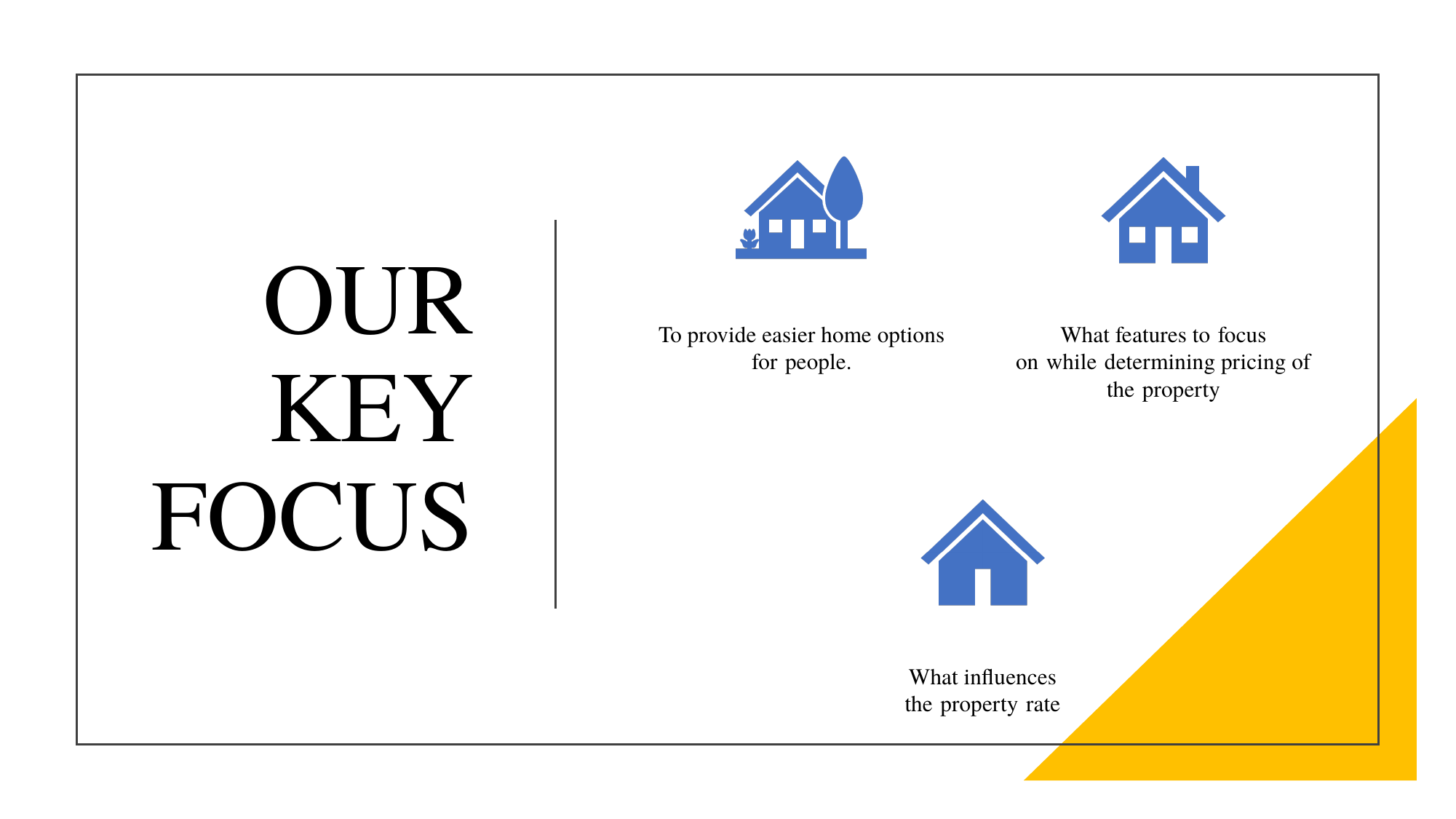

To provide easier home options for people.
What features to focus on while determining pricing of the property
What influences the property rate
# OUR KEY FOCUS